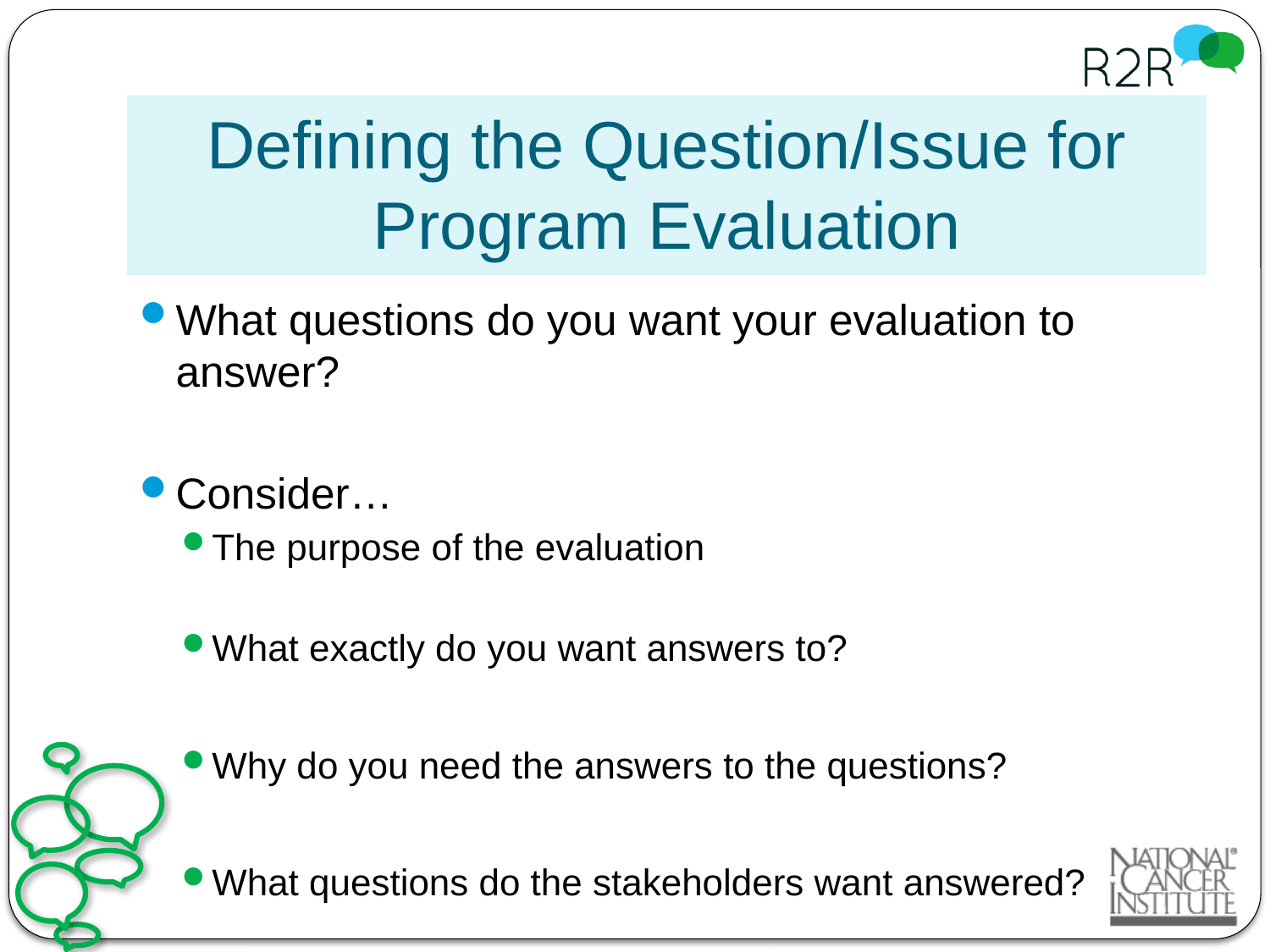

# Defining the Question/Issue for Program Evaluation
What questions do you want your evaluation to answer?

Consider…
The purpose of the evaluation

What exactly do you want answers to?

Why do you need the answers to the questions?

What questions do the stakeholders want answered?